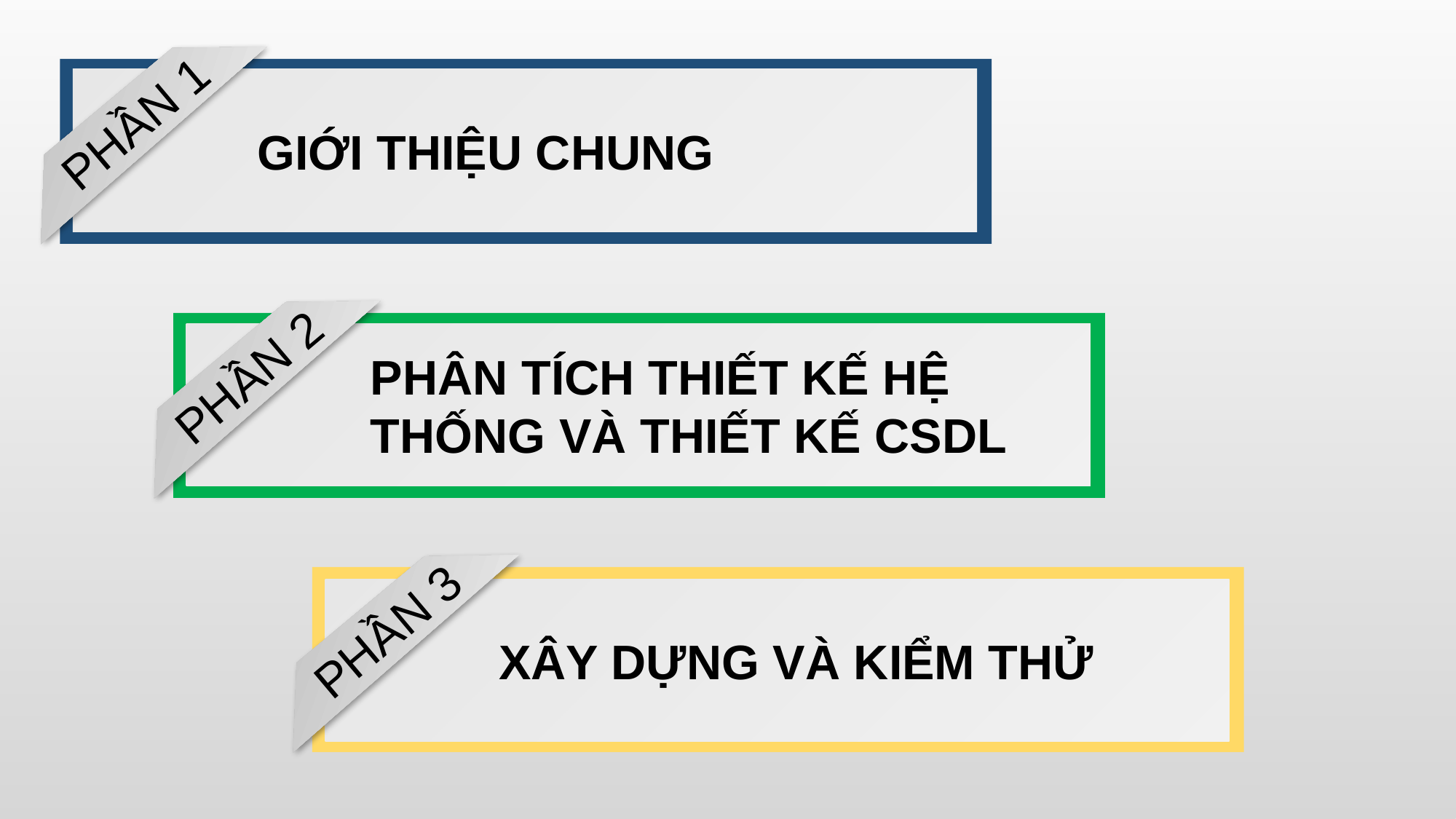

GIỚI THIỆU CHUNG
PHẦN 1

PHÂN TÍCH THIẾT KẾ HỆ THỐNG VÀ THIẾT KẾ CSDL
PHẦN 2

XÂY DỰNG VÀ KIỂM THỬ
PHẦN 3